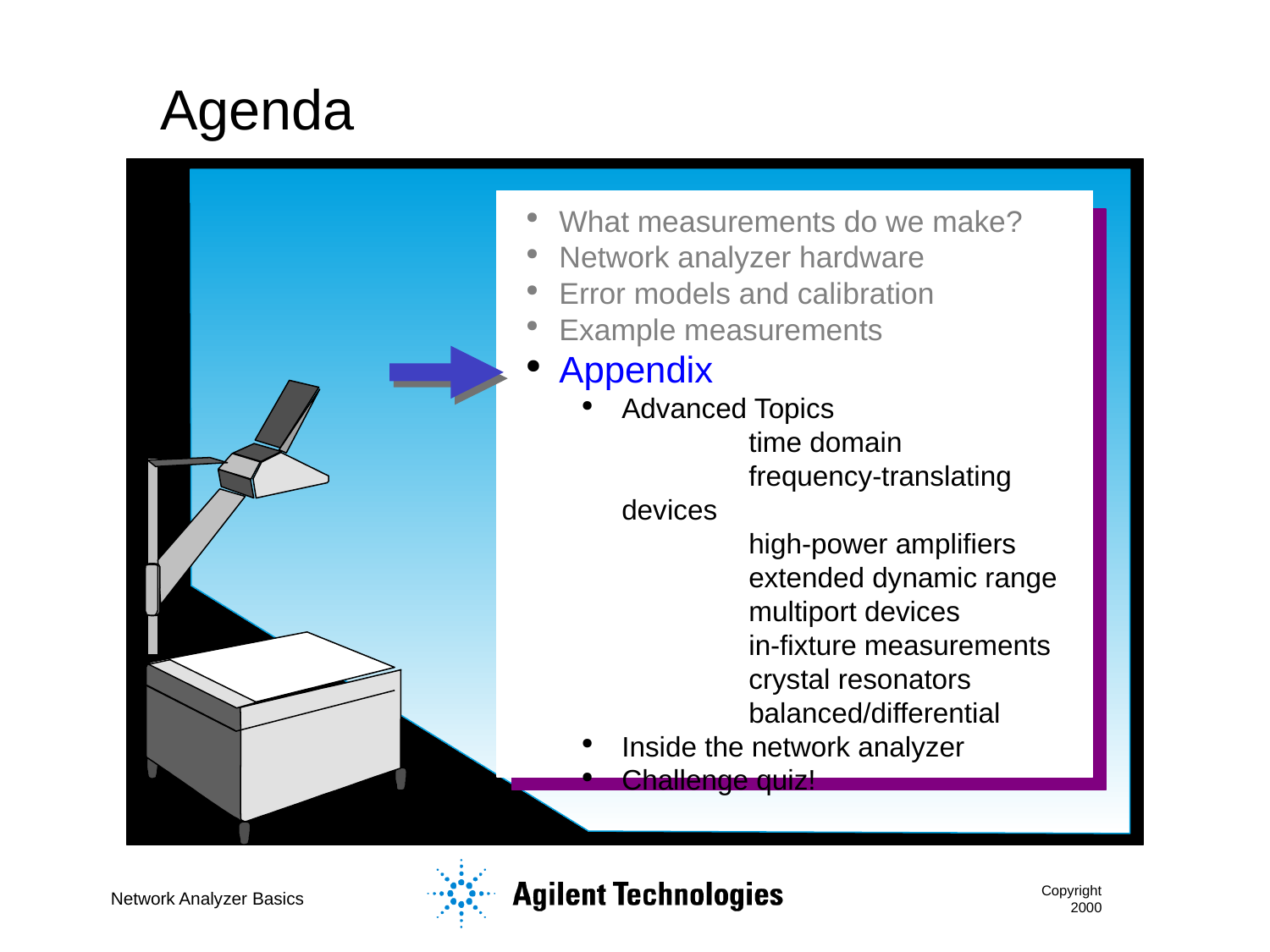

Agenda

What measurements do we make?
Network analyzer hardware
Error models and calibration
Example measurements
Appendix
Advanced Topics
	time domain
  		frequency-translating devices
	high-power amplifiers
	extended dynamic range
		multiport devices
	in-fixture measurements
	crystal resonators
	balanced/differential
Inside the network analyzer
Challenge quiz!

Copyright 2000
Network Analyzer Basics